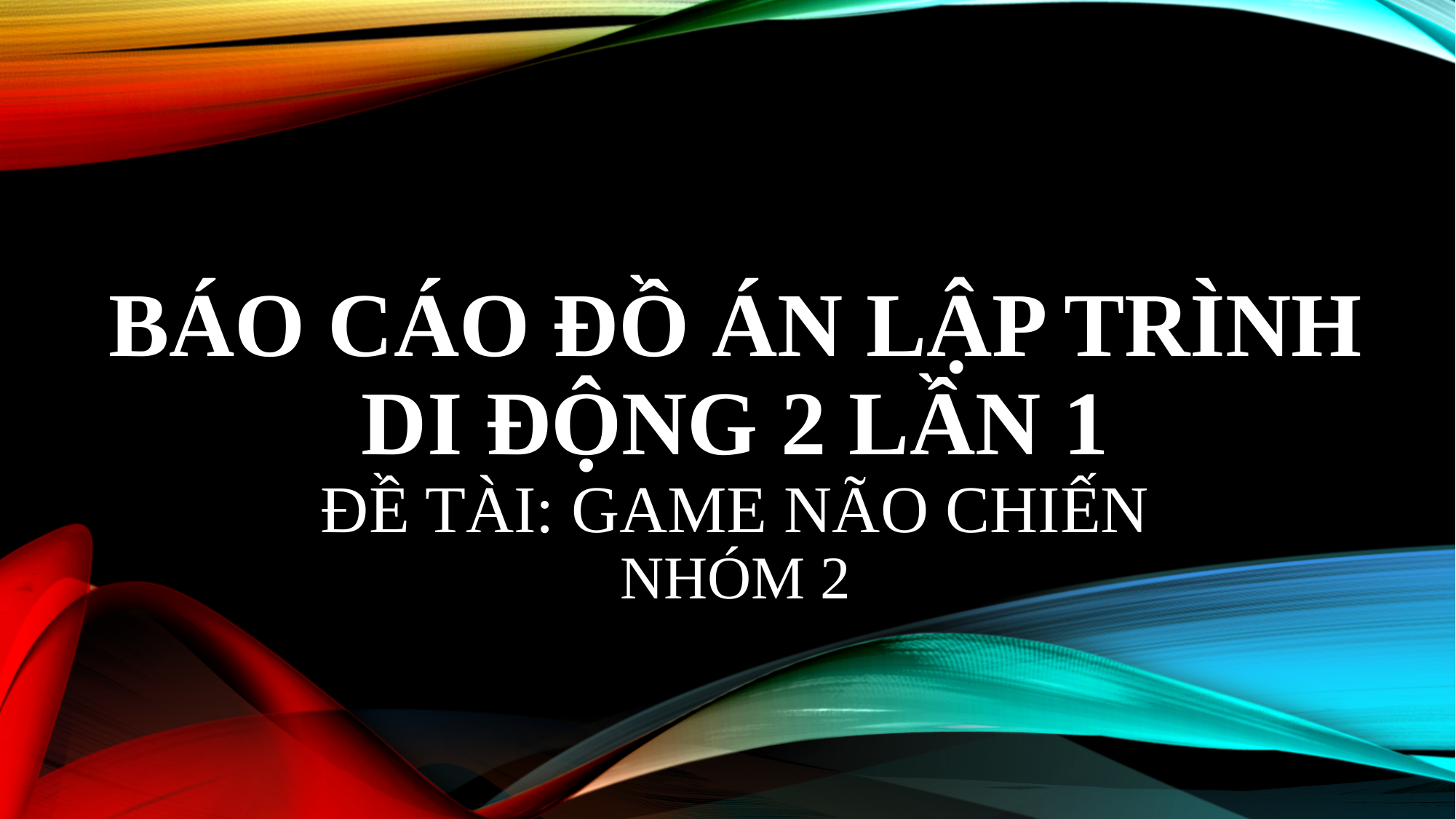

# BÁO CÁO ĐỒ ÁN LẬP TRÌNH DI ĐỘNG 2 LẦN 1 Đề tài: Game Não Chiến NHÓM 2